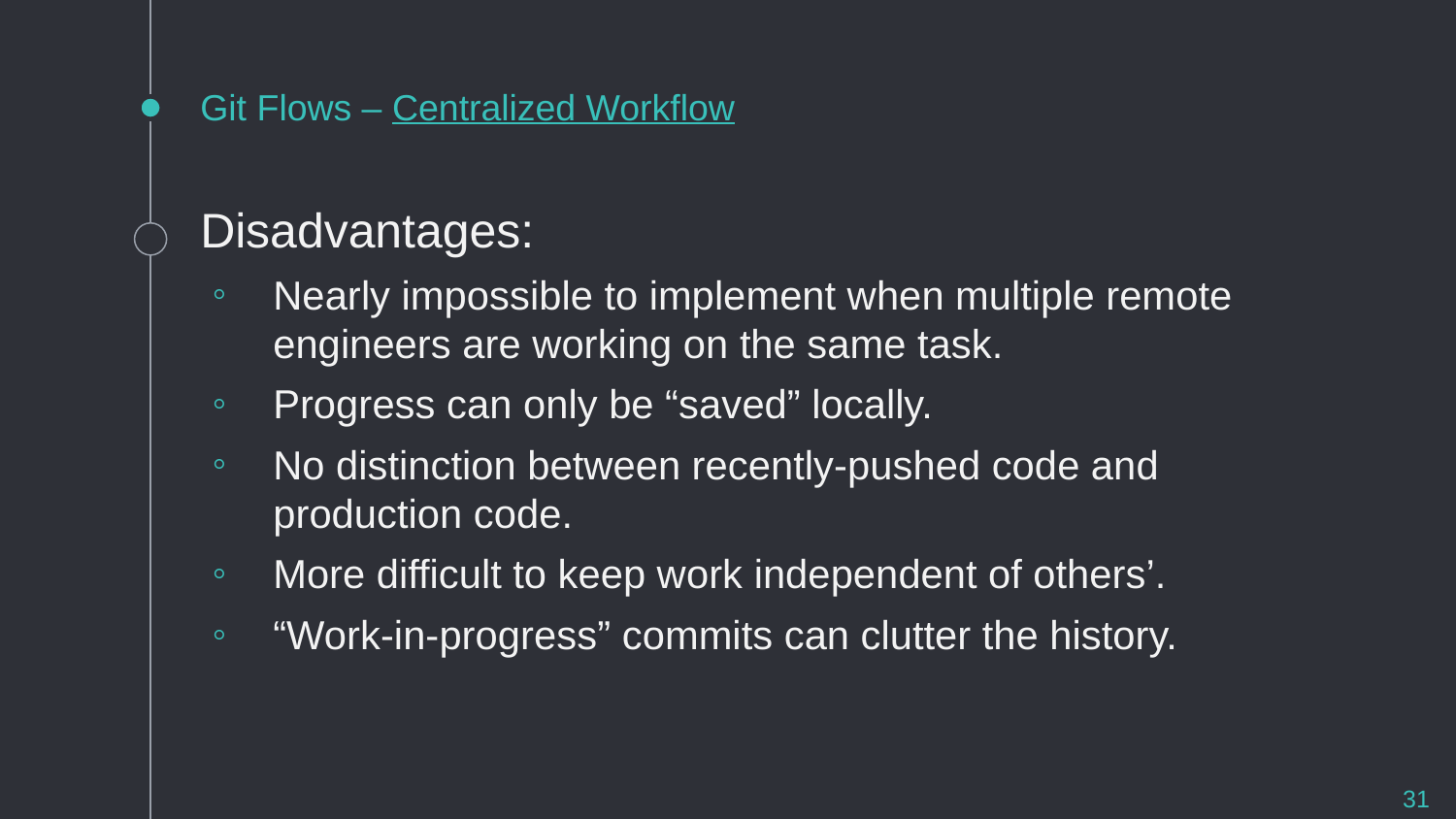

# Git Flows – Centralized Workflow
Disadvantages:
Nearly impossible to implement when multiple remote engineers are working on the same task.
Progress can only be “saved” locally.
No distinction between recently-pushed code and production code.
More difficult to keep work independent of others’.
“Work-in-progress” commits can clutter the history.
31